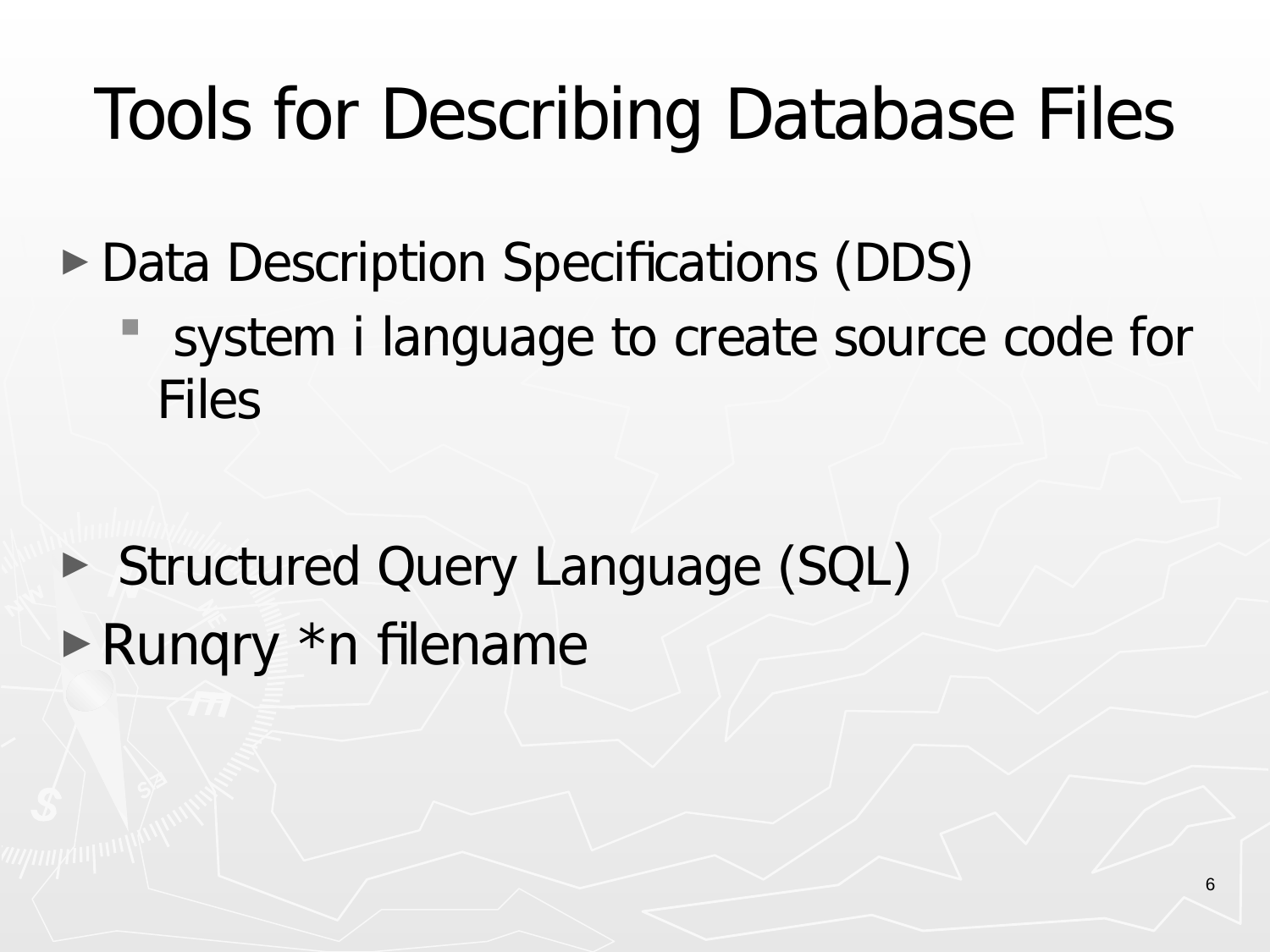

# Tools for Describing Database Files
Data Description Specifications (DDS)
 system i language to create source code for  Files

 Structured Query Language (SQL)
Runqry *n filename

6